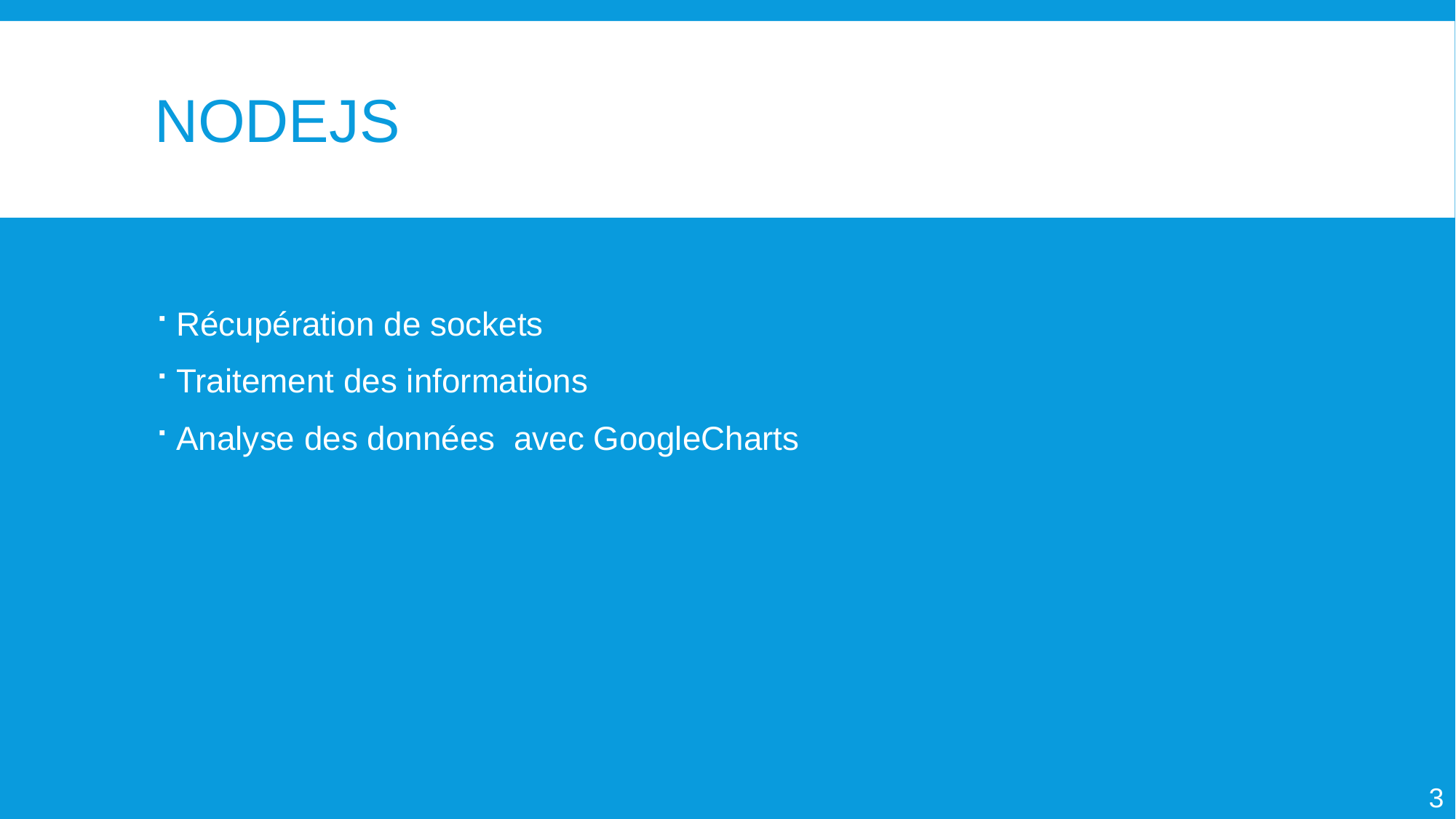

# NodeJs

Récupération de sockets
Traitement des informations
Analyse des données  avec GoogleCharts
3